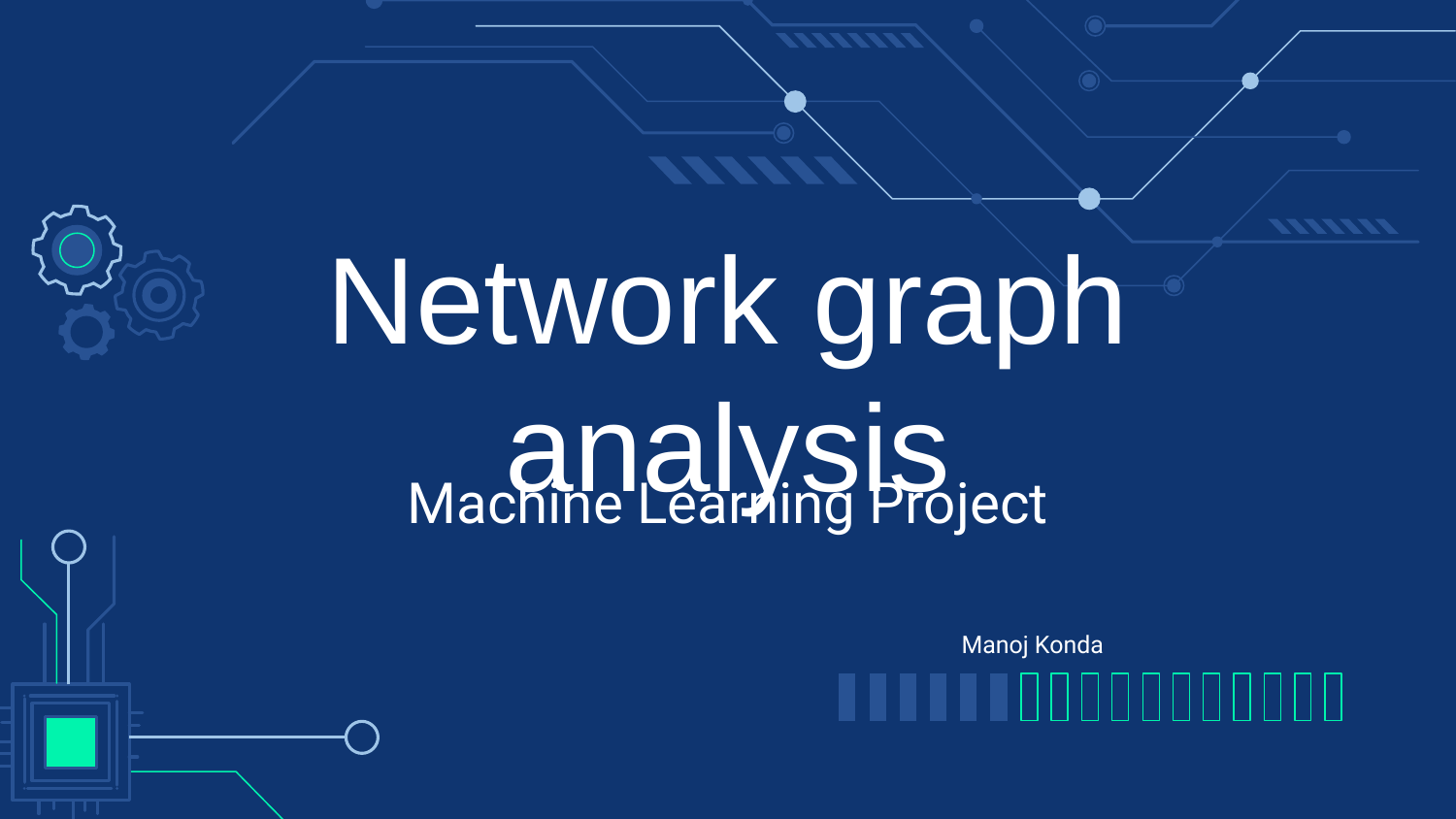

# Network graph analysis
Machine Learning Project
Manoj Konda